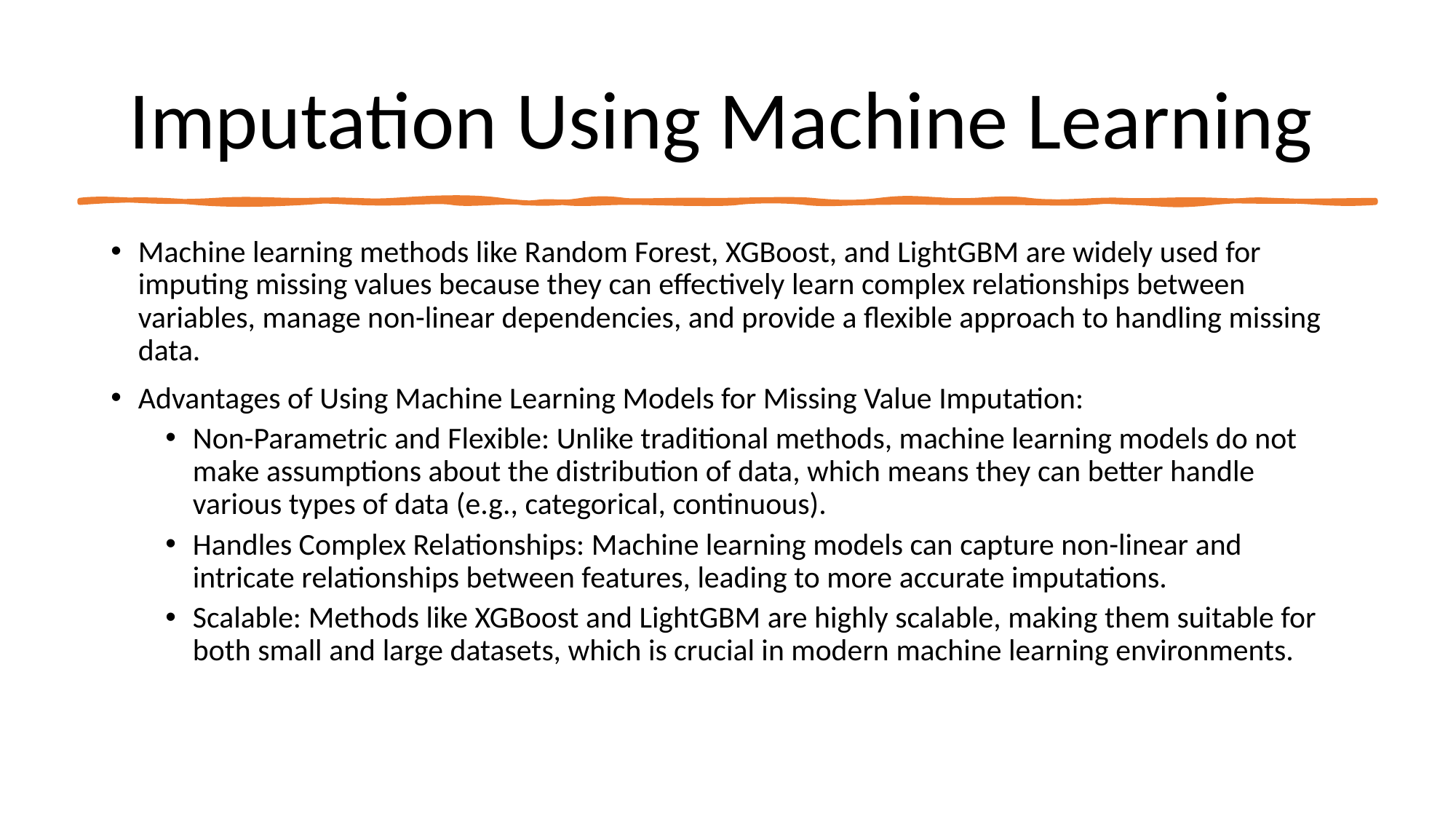

# Imputation Using Machine Learning

Machine learning methods like Random Forest, XGBoost, and LightGBM are widely used for imputing missing values because they can effectively learn complex relationships between variables, manage non-linear dependencies, and provide a flexible approach to handling missing data.
Advantages of Using Machine Learning Models for Missing Value Imputation:
Non-Parametric and Flexible: Unlike traditional methods, machine learning models do not make assumptions about the distribution of data, which means they can better handle various types of data (e.g., categorical, continuous).
Handles Complex Relationships: Machine learning models can capture non-linear and intricate relationships between features, leading to more accurate imputations.
Scalable: Methods like XGBoost and LightGBM are highly scalable, making them suitable for both small and large datasets, which is crucial in modern machine learning environments.